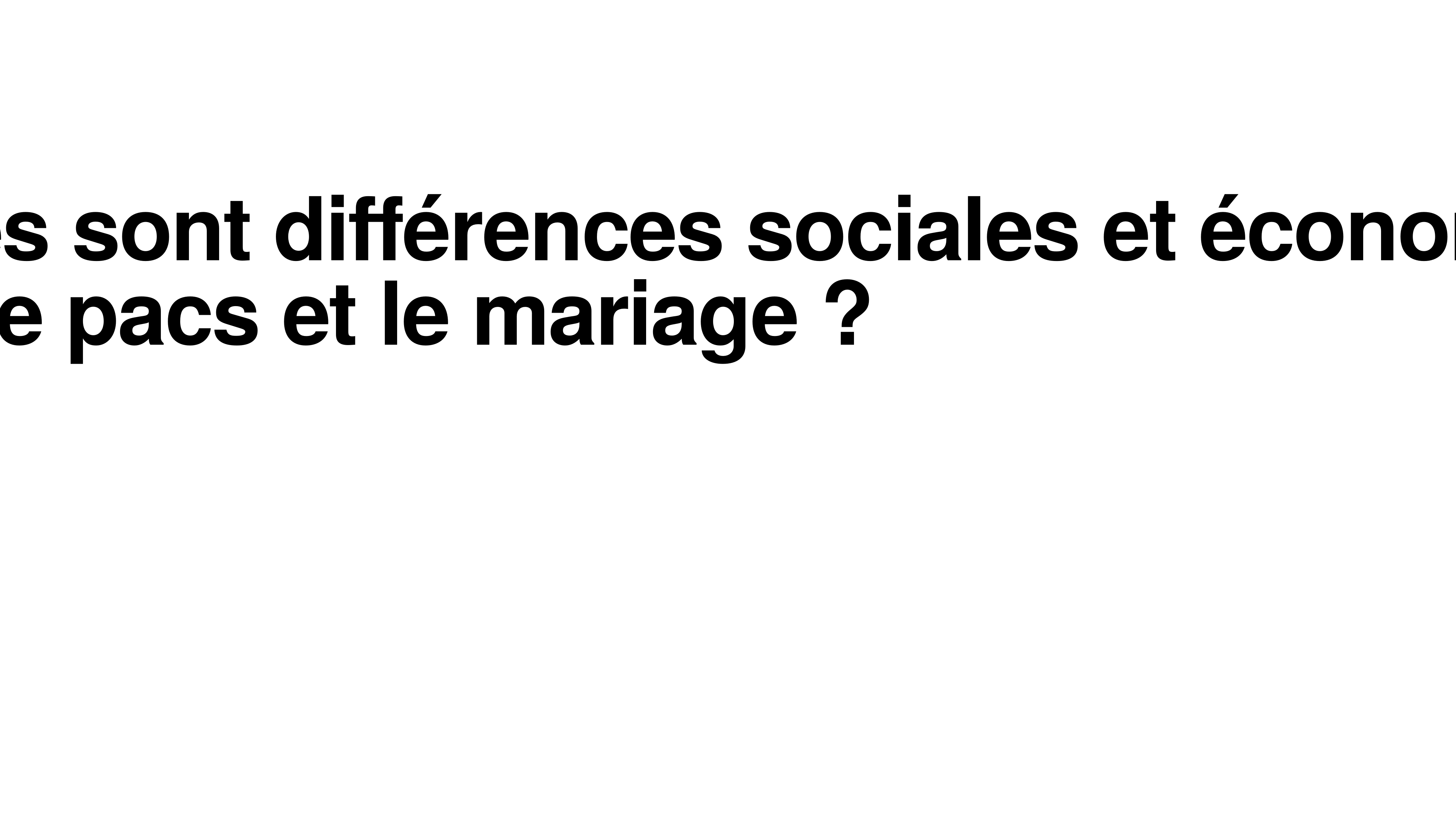

Quelles sont différences sociales et économiques entre le pacs et le mariage ?